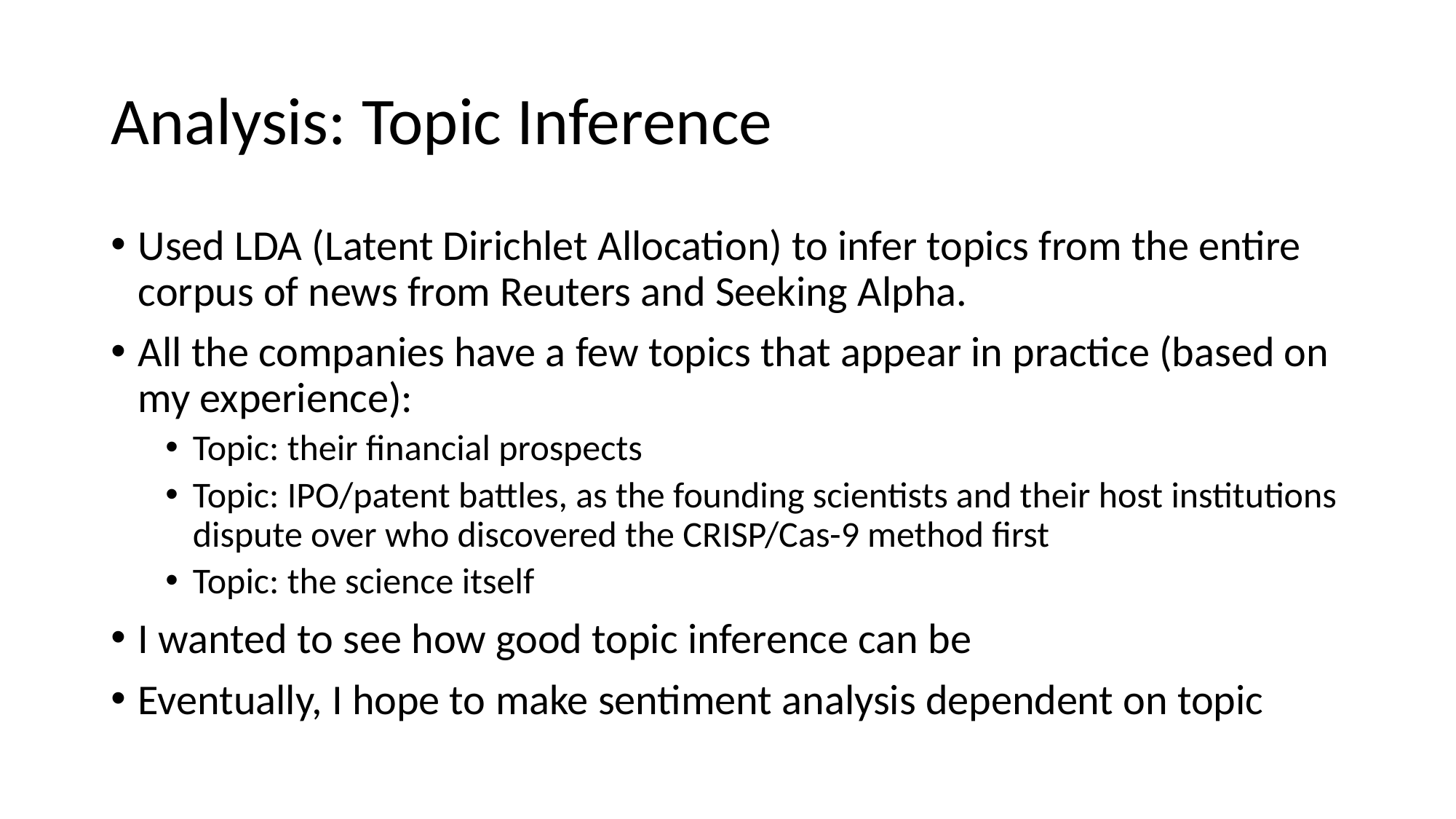

# Analysis: Topic Inference
Used LDA (Latent Dirichlet Allocation) to infer topics from the entire corpus of news from Reuters and Seeking Alpha.
All the companies have a few topics that appear in practice (based on my experience):
Topic: their financial prospects
Topic: IPO/patent battles, as the founding scientists and their host institutions dispute over who discovered the CRISP/Cas-9 method first
Topic: the science itself
I wanted to see how good topic inference can be
Eventually, I hope to make sentiment analysis dependent on topic